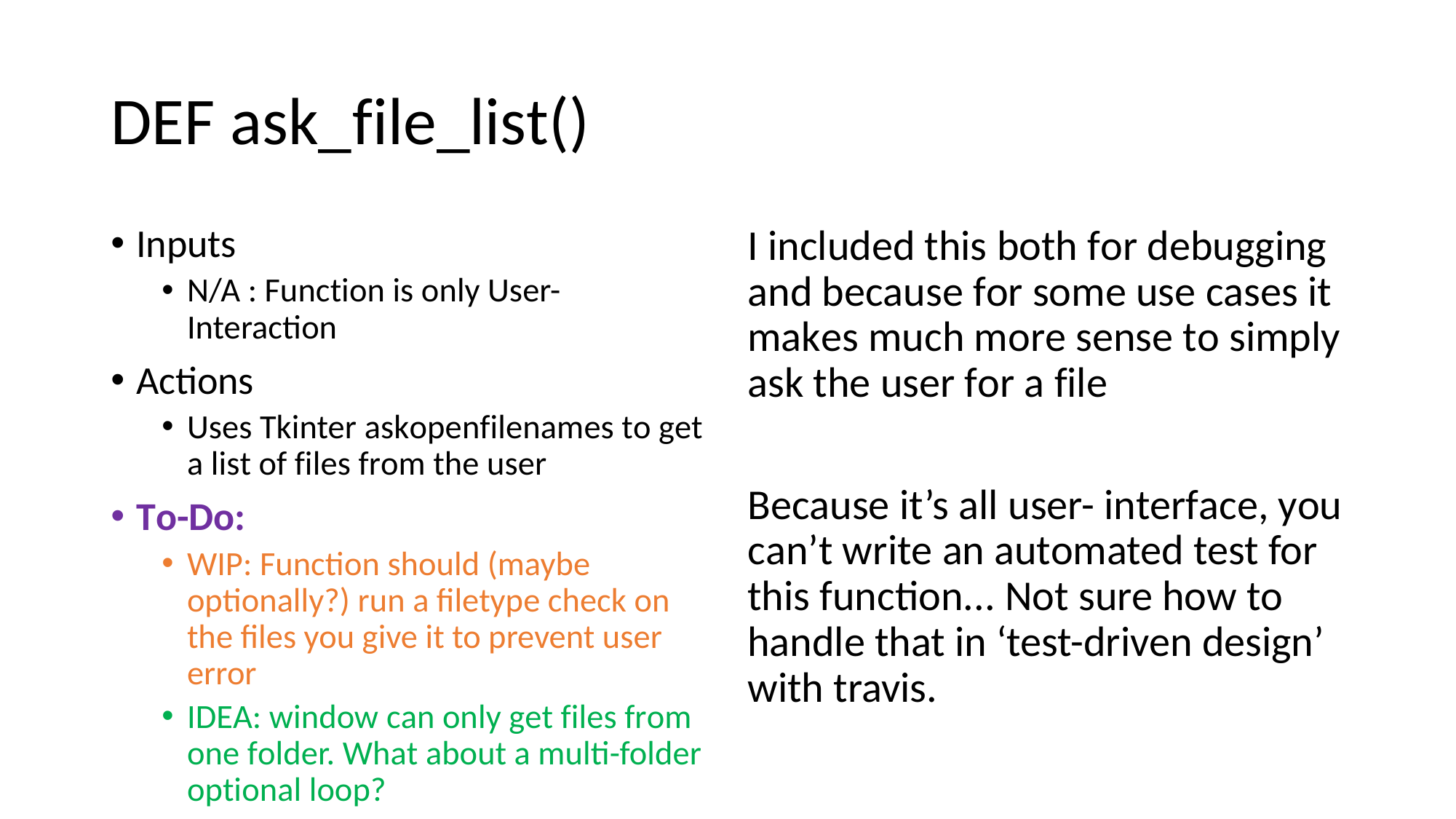

# DEF ask_file_list()
I included this both for debugging and because for some use cases it makes much more sense to simply ask the user for a file

Because it’s all user- interface, you can’t write an automated test for this function... Not sure how to handle that in ‘test-driven design’ with travis.
Inputs
N/A : Function is only User-Interaction
Actions
Uses Tkinter askopenfilenames to get a list of files from the user
To-Do:
WIP: Function should (maybe optionally?) run a filetype check on the files you give it to prevent user error
IDEA: window can only get files from one folder. What about a multi-folder optional loop?